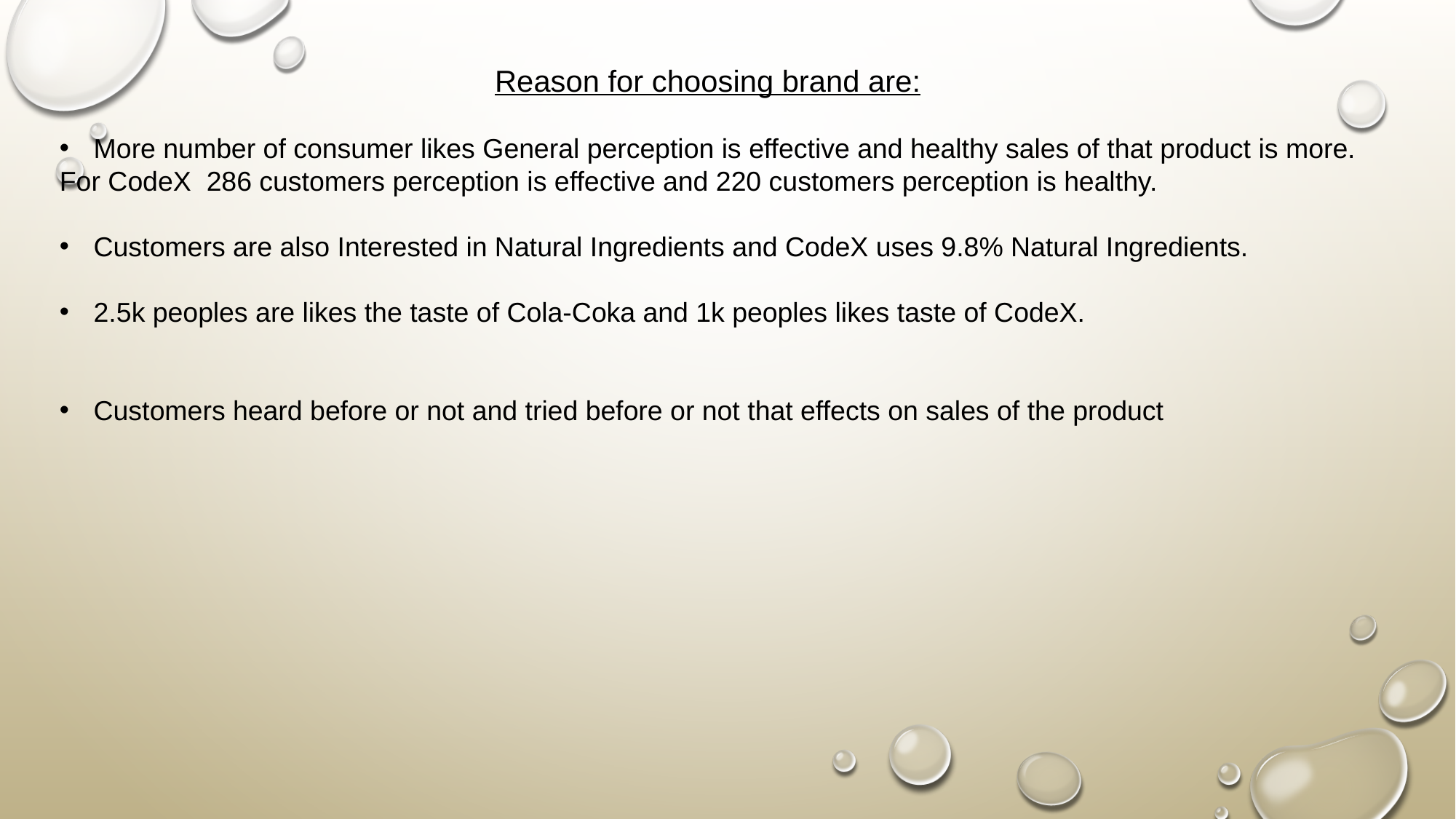

Reason for choosing brand are:

More number of consumer likes General perception is effective and healthy sales of that product is more.
For CodeX  286 customers perception is effective and 220 customers perception is healthy.

Customers are also Interested in Natural Ingredients and CodeX uses 9.8% Natural Ingredients.

2.5k peoples are likes the taste of Cola-Coka and 1k peoples likes taste of CodeX.

Customers heard before or not and tried before or not that effects on sales of the product